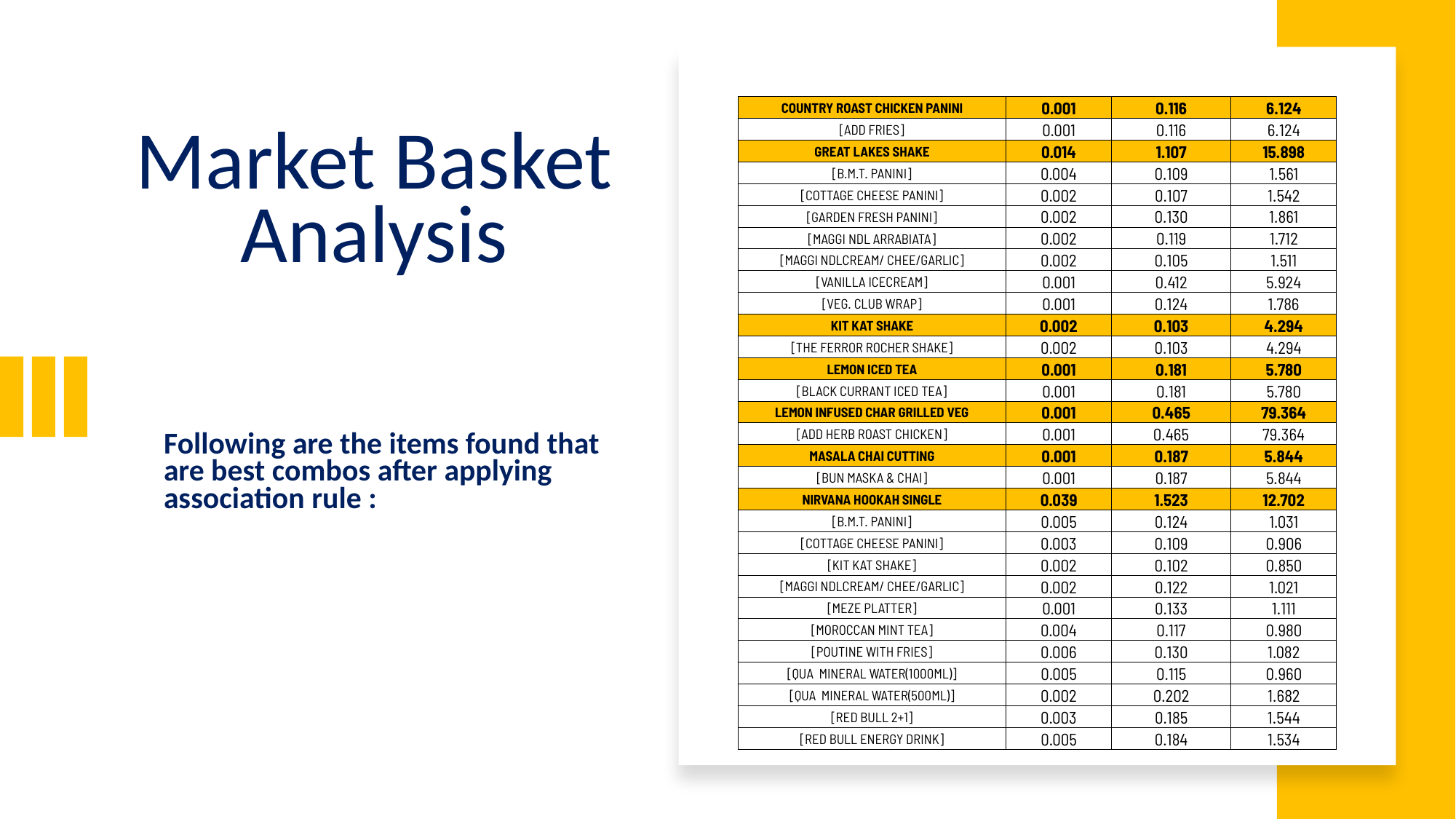

| COUNTRY ROAST CHICKEN PANINI | 0.001 | 0.116 | 6.124 |
| --- | --- | --- | --- |
| [ADD FRIES] | 0.001 | 0.116 | 6.124 |
| GREAT LAKES SHAKE | 0.014 | 1.107 | 15.898 |
| [B.M.T. PANINI] | 0.004 | 0.109 | 1.561 |
| [COTTAGE CHEESE PANINI] | 0.002 | 0.107 | 1.542 |
| [GARDEN FRESH PANINI] | 0.002 | 0.130 | 1.861 |
| [MAGGI NDL ARRABIATA] | 0.002 | 0.119 | 1.712 |
| [MAGGI NDLCREAM/ CHEE/GARLIC] | 0.002 | 0.105 | 1.511 |
| [VANILLA ICECREAM] | 0.001 | 0.412 | 5.924 |
| [VEG. CLUB WRAP] | 0.001 | 0.124 | 1.786 |
| KIT KAT SHAKE | 0.002 | 0.103 | 4.294 |
| [THE FERROR ROCHER SHAKE] | 0.002 | 0.103 | 4.294 |
| LEMON ICED TEA | 0.001 | 0.181 | 5.780 |
| [BLACK CURRANT ICED TEA] | 0.001 | 0.181 | 5.780 |
| LEMON INFUSED CHAR GRILLED VEG | 0.001 | 0.465 | 79.364 |
| [ADD HERB ROAST CHICKEN] | 0.001 | 0.465 | 79.364 |
| MASALA CHAI CUTTING | 0.001 | 0.187 | 5.844 |
| [BUN MASKA & CHAI] | 0.001 | 0.187 | 5.844 |
| NIRVANA HOOKAH SINGLE | 0.039 | 1.523 | 12.702 |
| [B.M.T. PANINI] | 0.005 | 0.124 | 1.031 |
| [COTTAGE CHEESE PANINI] | 0.003 | 0.109 | 0.906 |
| [KIT KAT SHAKE] | 0.002 | 0.102 | 0.850 |
| [MAGGI NDLCREAM/ CHEE/GARLIC] | 0.002 | 0.122 | 1.021 |
| [MEZE PLATTER] | 0.001 | 0.133 | 1.111 |
| [MOROCCAN MINT TEA] | 0.004 | 0.117 | 0.980 |
| [POUTINE WITH FRIES] | 0.006 | 0.130 | 1.082 |
| [QUA MINERAL WATER(1000ML)] | 0.005 | 0.115 | 0.960 |
| [QUA MINERAL WATER(500ML)] | 0.002 | 0.202 | 1.682 |
| [RED BULL 2+1] | 0.003 | 0.185 | 1.544 |
| [RED BULL ENERGY DRINK] | 0.005 | 0.184 | 1.534 |
Market Basket Analysis

Following are the items found that are best combos after applying association rule :